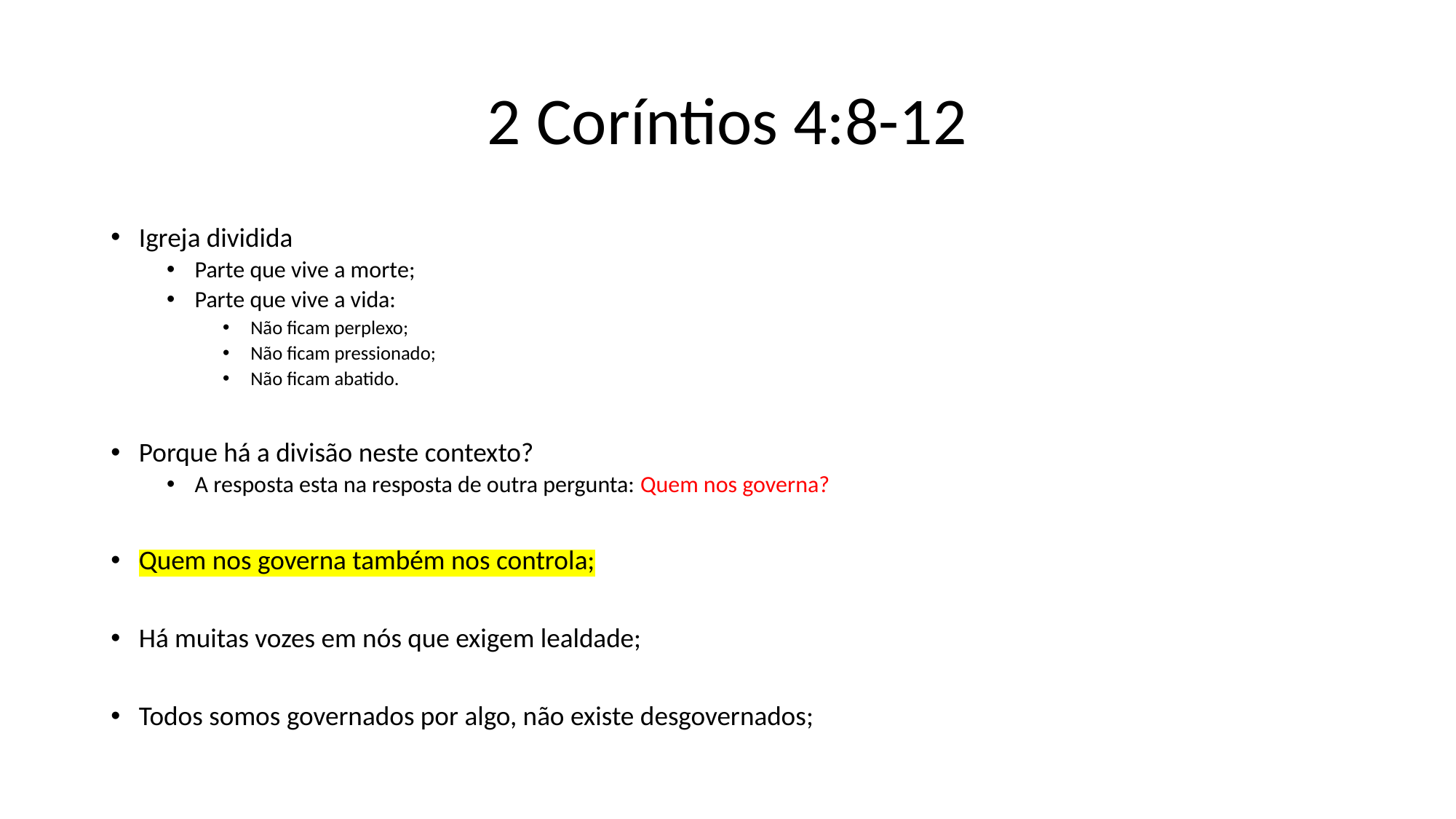

# 2 Coríntios 4:8-12
Igreja dividida
Parte que vive a morte;
Parte que vive a vida:
Não ficam perplexo;
Não ficam pressionado;
Não ficam abatido.

Porque há a divisão neste contexto?
A resposta esta na resposta de outra pergunta: Quem nos governa?

Quem nos governa também nos controla;

Há muitas vozes em nós que exigem lealdade;

Todos somos governados por algo, não existe desgovernados;